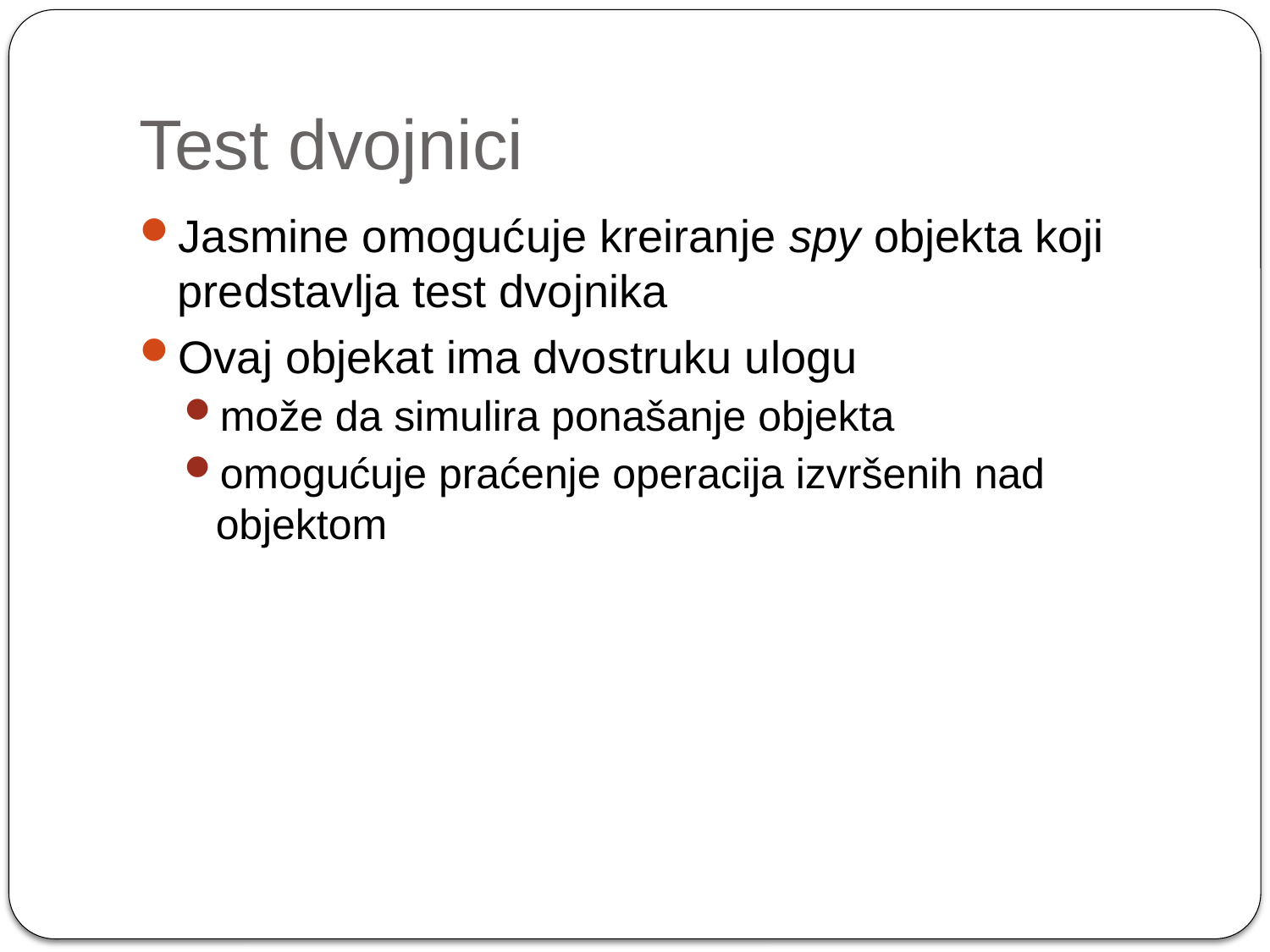

# Test dvojnici
Jasmine omogućuje kreiranje spy objekta koji predstavlja test dvojnika
Ovaj objekat ima dvostruku ulogu
može da simulira ponašanje objekta
omogućuje praćenje operacija izvršenih nad objektom